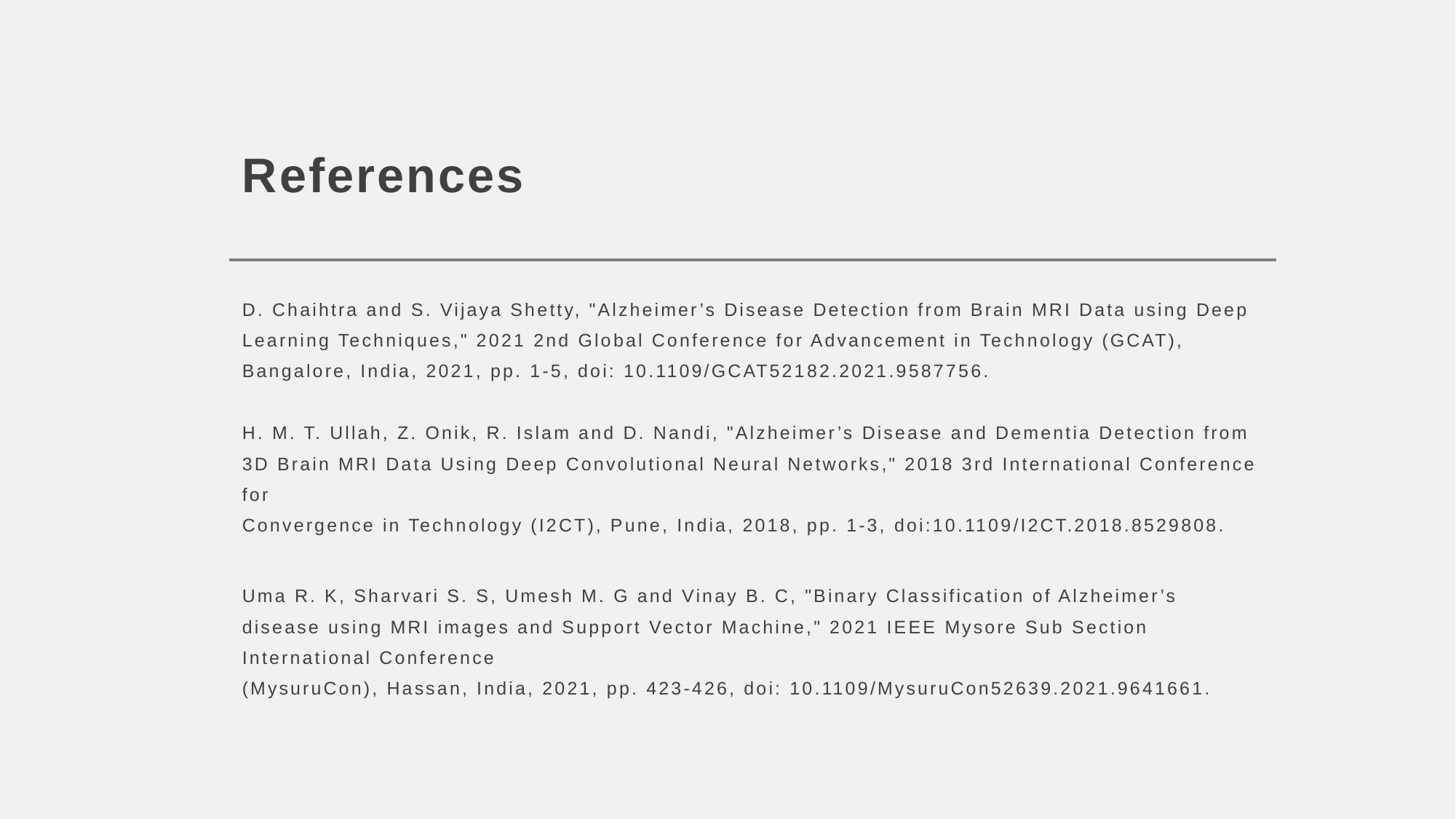

# References
D. Chaihtra and S. Vijaya Shetty, "Alzheimer’s Disease Detection from Brain MRI Data using Deep Learning Techniques," 2021 2nd Global Conference for Advancement in Technology (GCAT), Bangalore, India, 2021, pp. 1-5, doi: 10.1109/GCAT52182.2021.9587756.
H. M. T. Ullah, Z. Onik, R. Islam and D. Nandi, "Alzheimer’s Disease and Dementia Detection from 3D Brain MRI Data Using Deep Convolutional Neural Networks," 2018 3rd International Conference for
Convergence in Technology (I2CT), Pune, India, 2018, pp. 1-3, doi:10.1109/I2CT.2018.8529808.
Uma R. K, Sharvari S. S, Umesh M. G and Vinay B. C, "Binary Classification of Alzheimer’s disease using MRI images and Support Vector Machine," 2021 IEEE Mysore Sub Section International Conference
(MysuruCon), Hassan, India, 2021, pp. 423-426, doi: 10.1109/MysuruCon52639.2021.9641661.